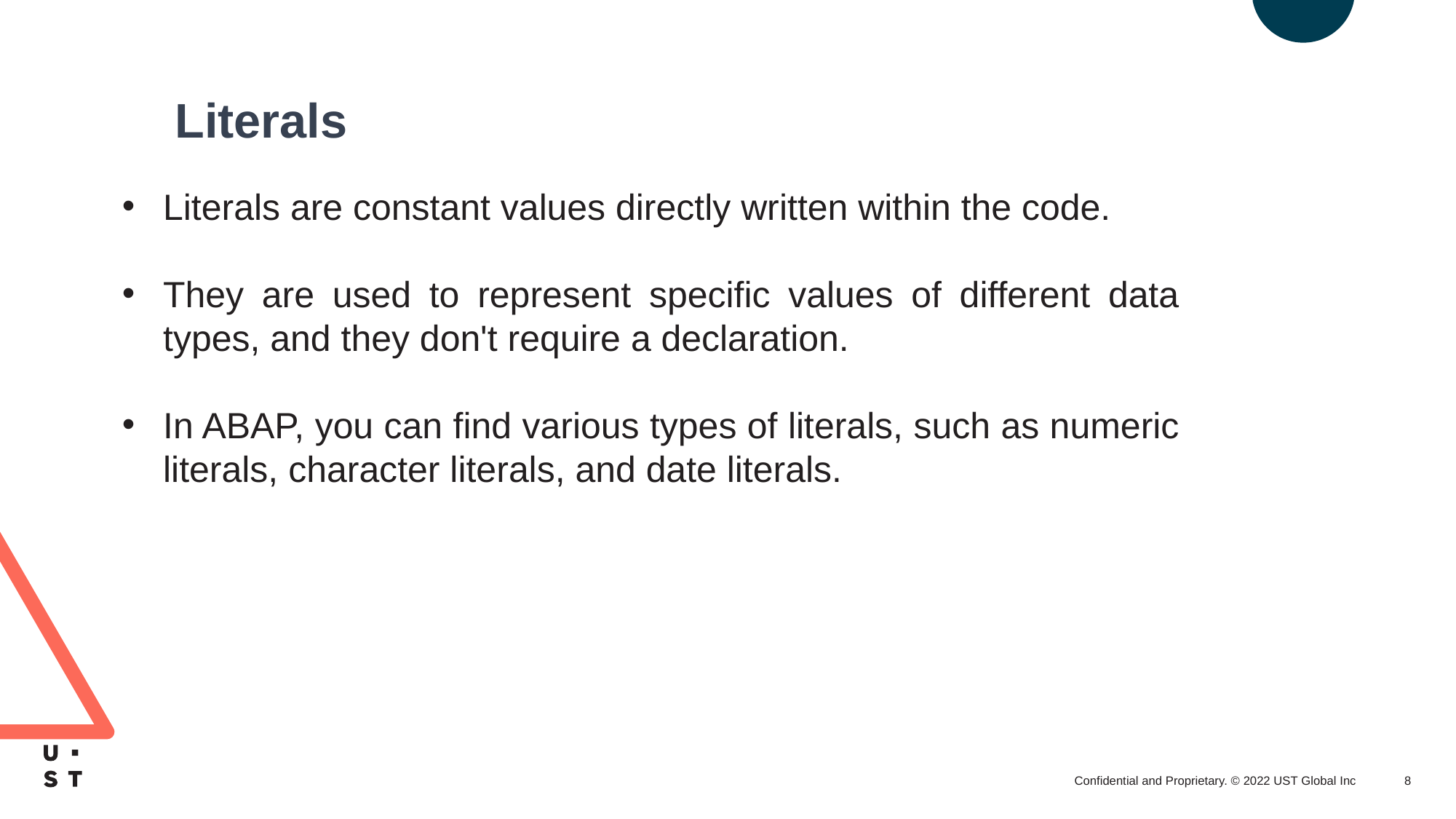

8
Literals
Literals are constant values directly written within the code.

They are used to represent specific values of different data types, and they don't require a declaration.

In ABAP, you can find various types of literals, such as numeric literals, character literals, and date literals.